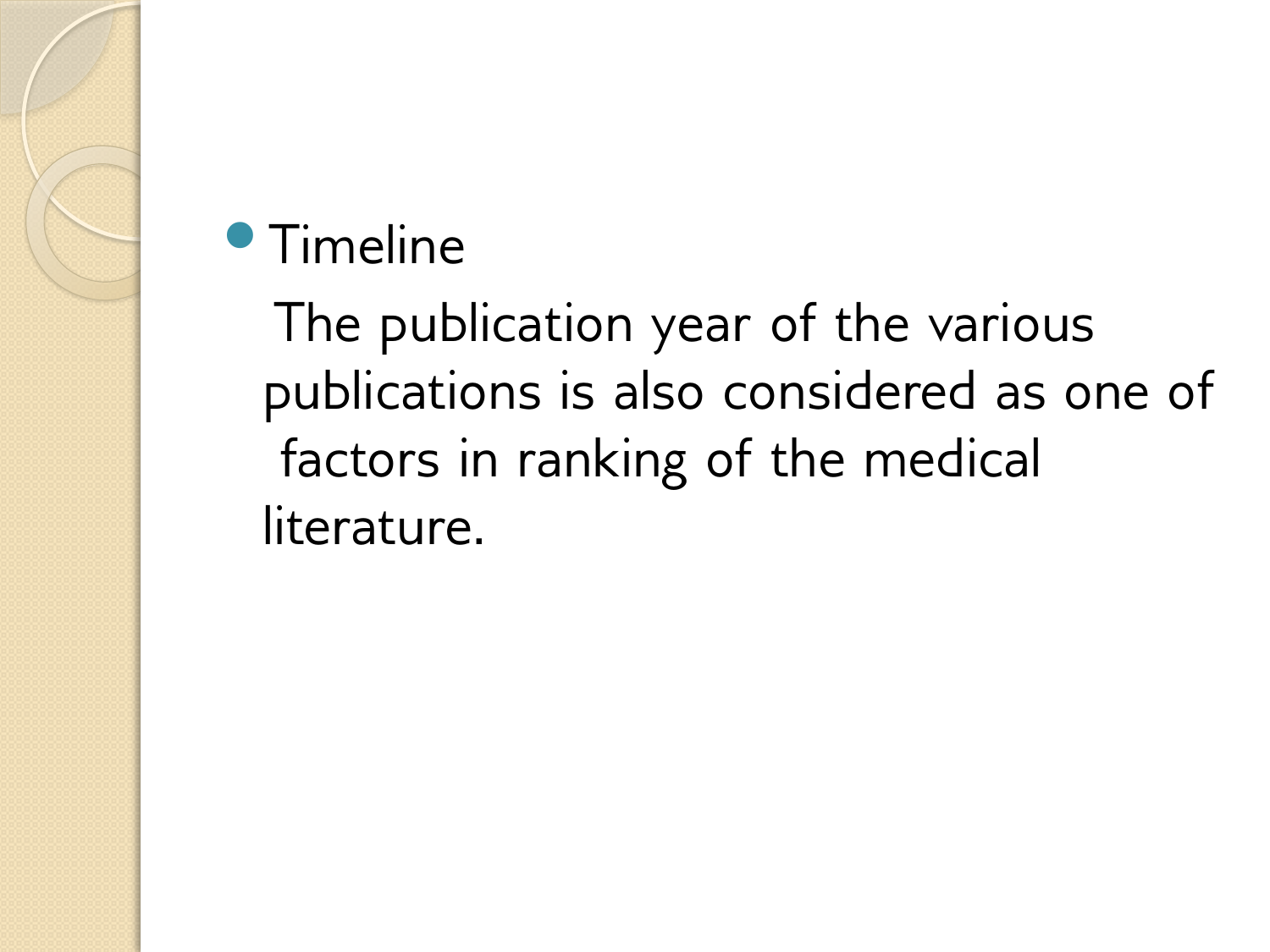

#
Timeline
   The publication year of the various publications is also considered as one of  factors in ranking of the medical literature.